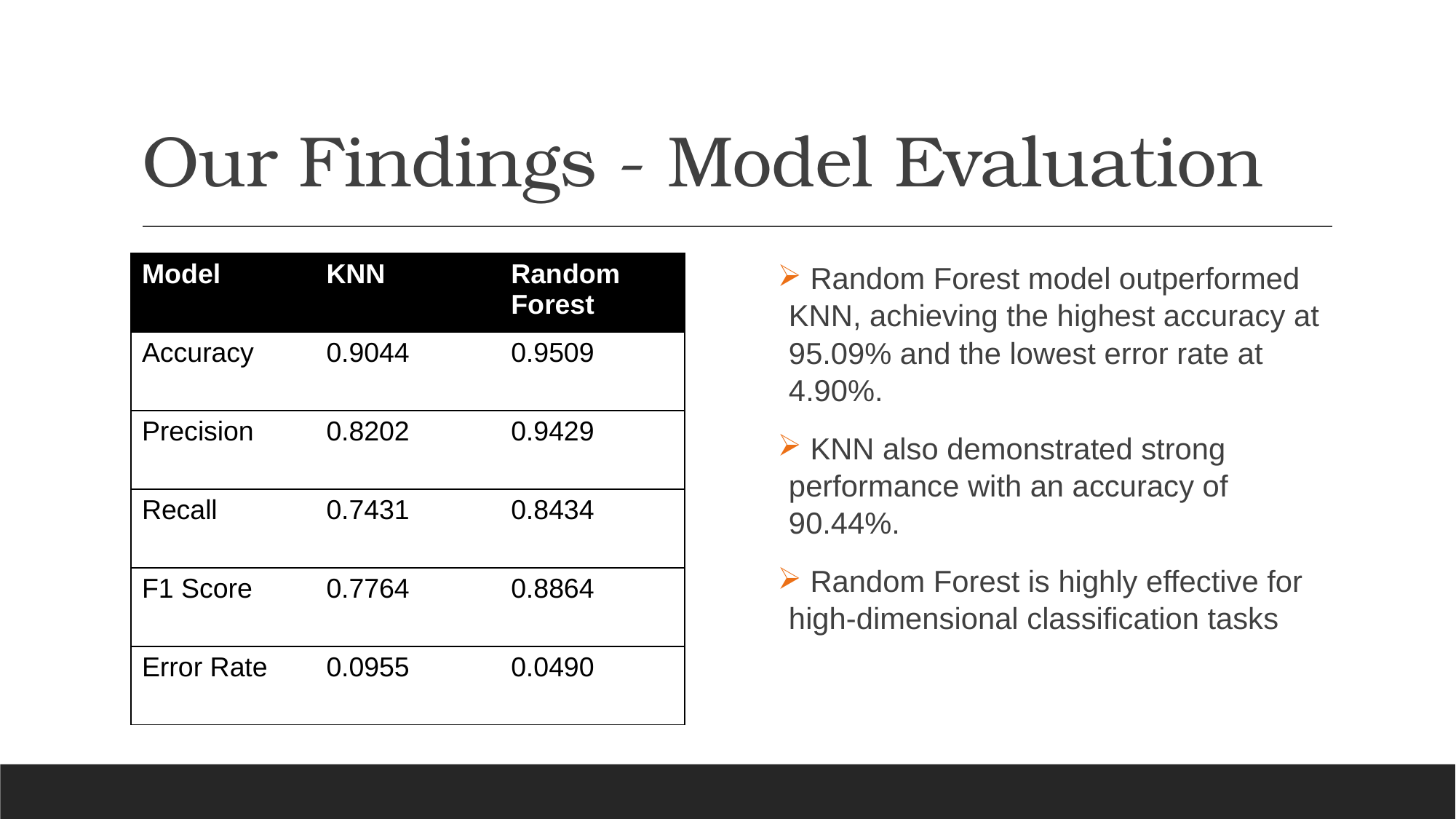

# Our Findings - Model Evaluation
| Model | KNN | Random Forest |
| --- | --- | --- |
| Accuracy | 0.9044 | 0.9509 |
| Precision | 0.8202 | 0.9429 |
| Recall | 0.7431 | 0.8434 |
| F1 Score | 0.7764 | 0.8864 |
| Error Rate | 0.0955 | 0.0490 |
 Random Forest model outperformed KNN, achieving the highest accuracy at 95.09% and the lowest error rate at 4.90%.
 KNN also demonstrated strong performance with an accuracy of 90.44%.
 Random Forest is highly effective for high-dimensional classification tasks